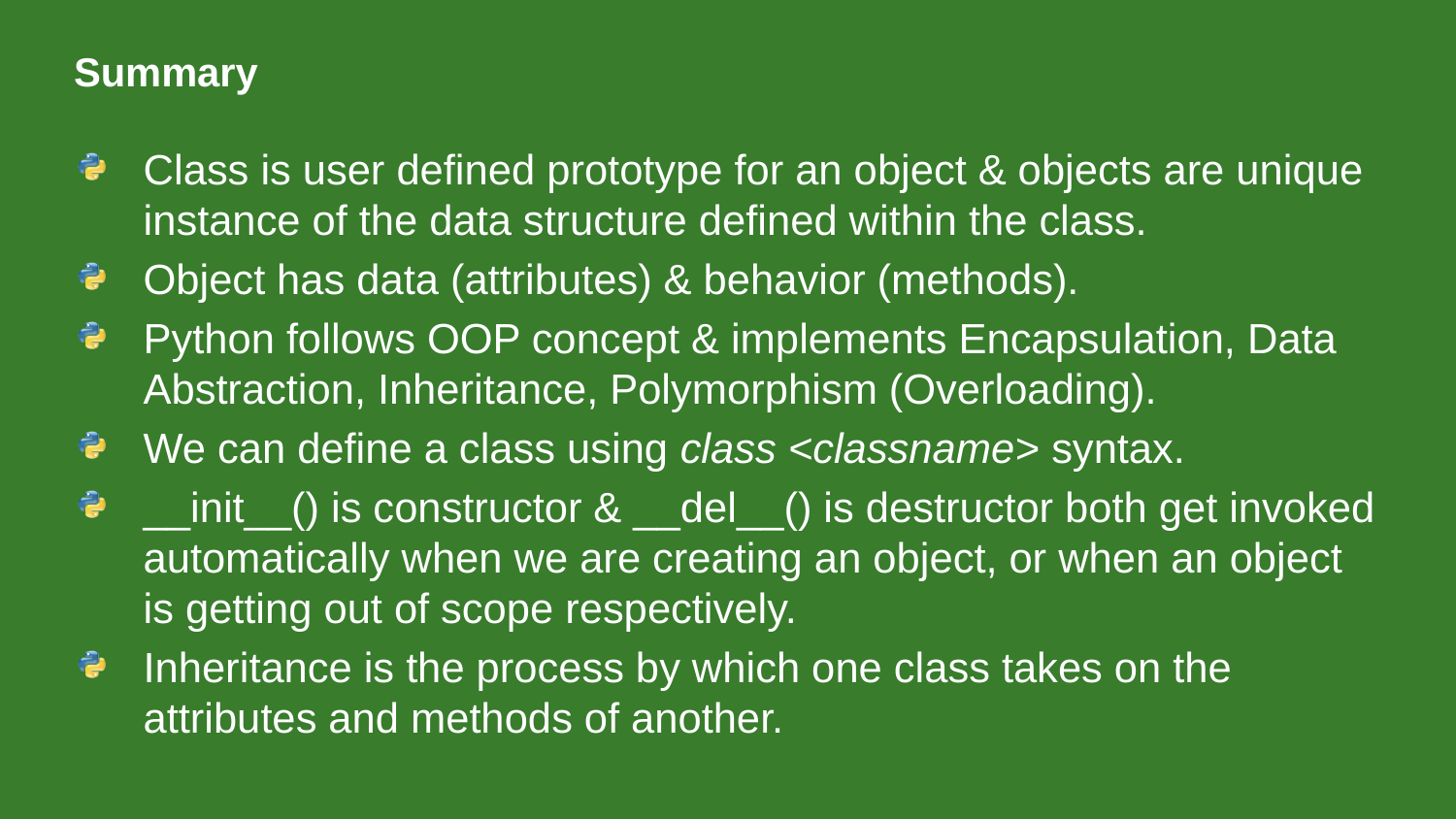

# Summary
Class is user defined prototype for an object & objects are unique instance of the data structure defined within the class.
Object has data (attributes) & behavior (methods).
Python follows OOP concept & implements Encapsulation, Data Abstraction, Inheritance, Polymorphism (Overloading).
We can define a class using class <classname> syntax.
__init__() is constructor & __del__() is destructor both get invoked automatically when we are creating an object, or when an object is getting out of scope respectively.
Inheritance is the process by which one class takes on the attributes and methods of another.